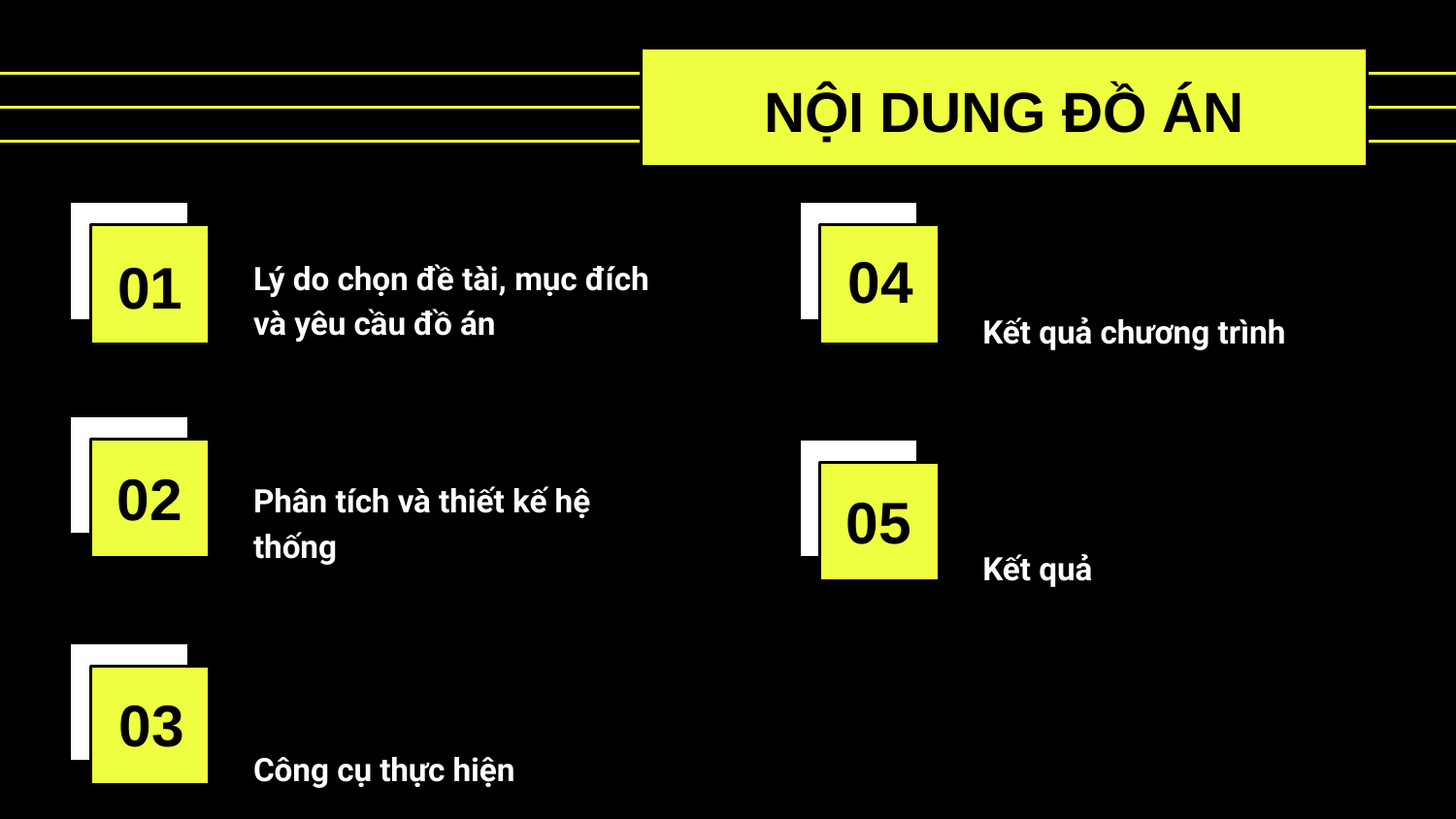

NỘI DUNG ĐỒ ÁN

Kết quả chương trình
Lý do chọn đề tài, mục đích và yêu cầu đồ án

04
# 01

Phân tích và thiết kế hệ thống

Kết quả
02

05
Công cụ thực hiện

03